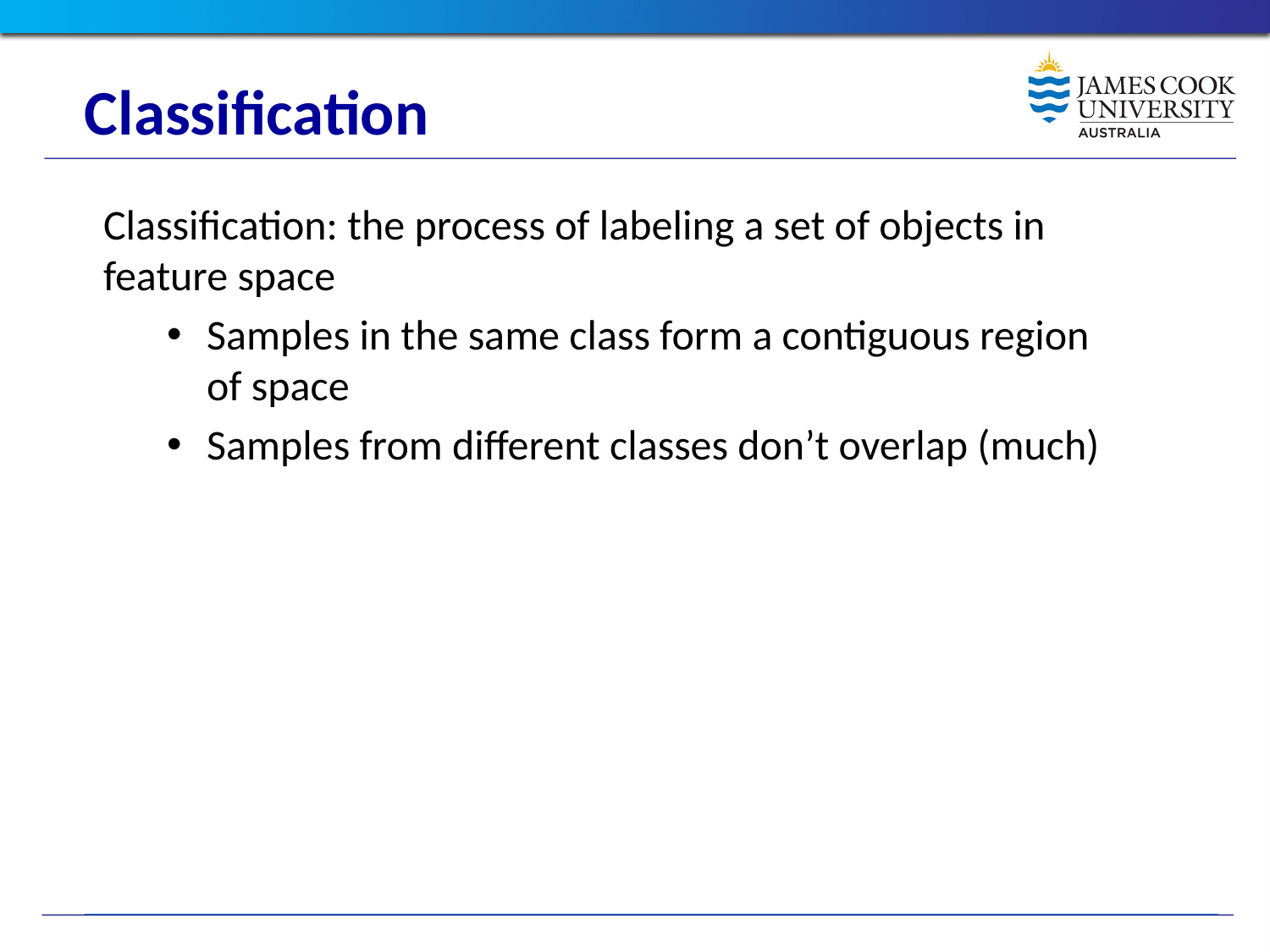

# Classification
Classification: the process of labeling a set of objects in feature space
Samples in the same class form a contiguous region of space
Samples from different classes don’t overlap (much)